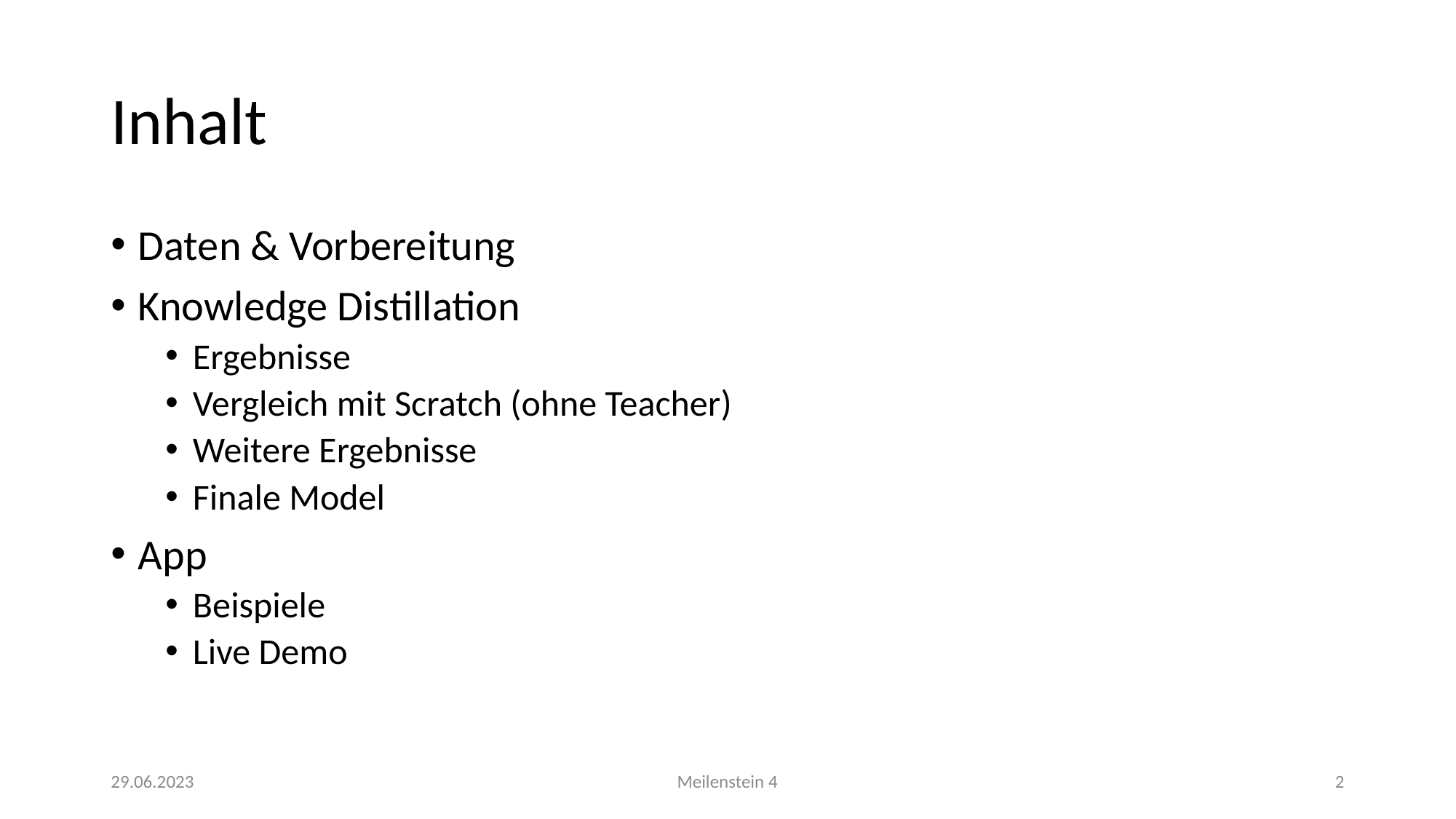

# Inhalt
Daten & Vorbereitung
Knowledge Distillation
Ergebnisse
Vergleich mit Scratch (ohne Teacher)
Weitere Ergebnisse
Finale Model
App
Beispiele
Live Demo

29.06.2023
Meilenstein 4
2